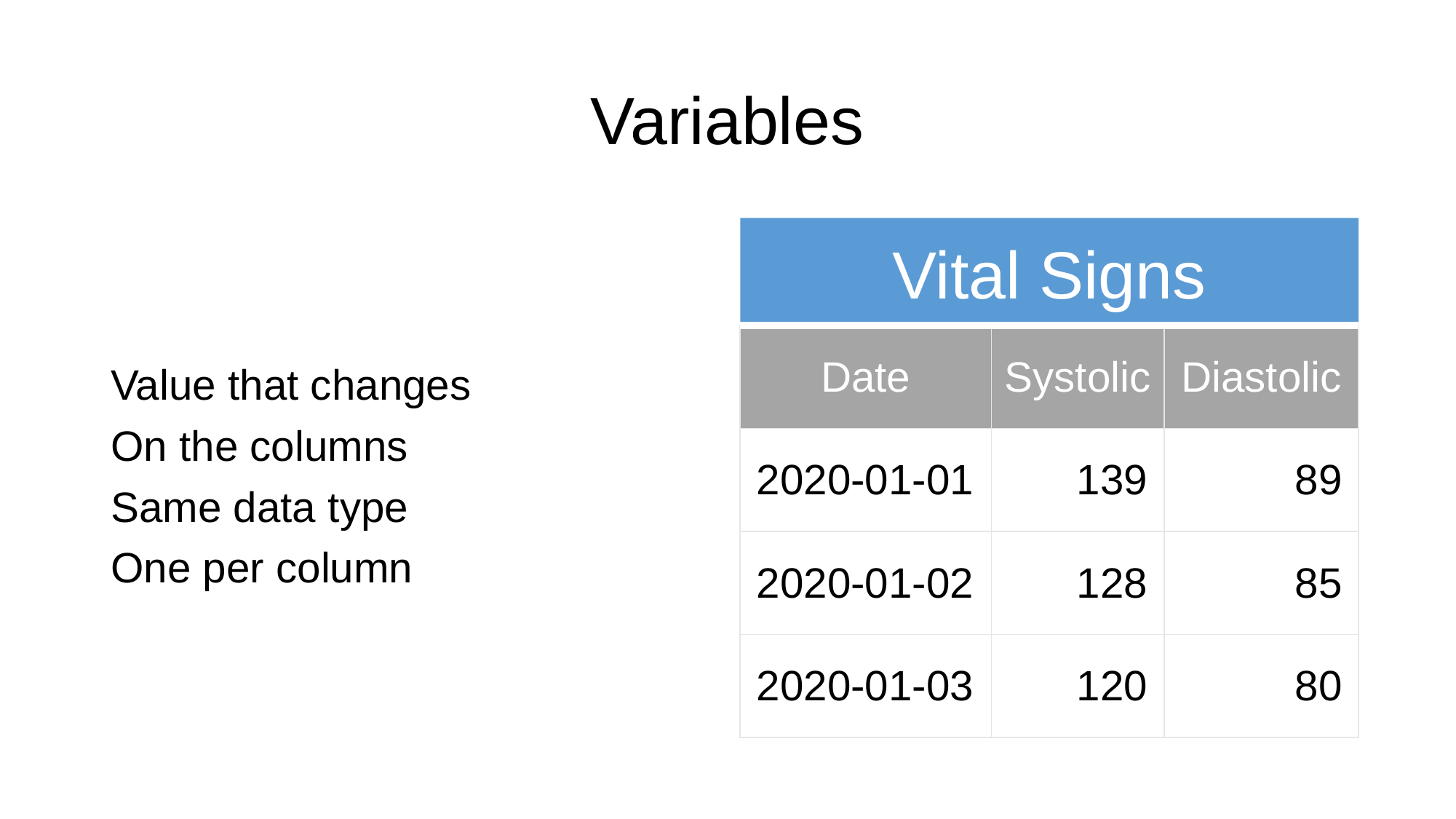

# Variables
Value that changes
On the columns
Same data type
One per column
Vital Signs
| Date | Systolic | Diastolic |
| --- | --- | --- |
| 2020-01-01 | 139 | 89 |
| 2020-01-02 | 128 | 85 |
| 2020-01-03 | 120 | 80 |